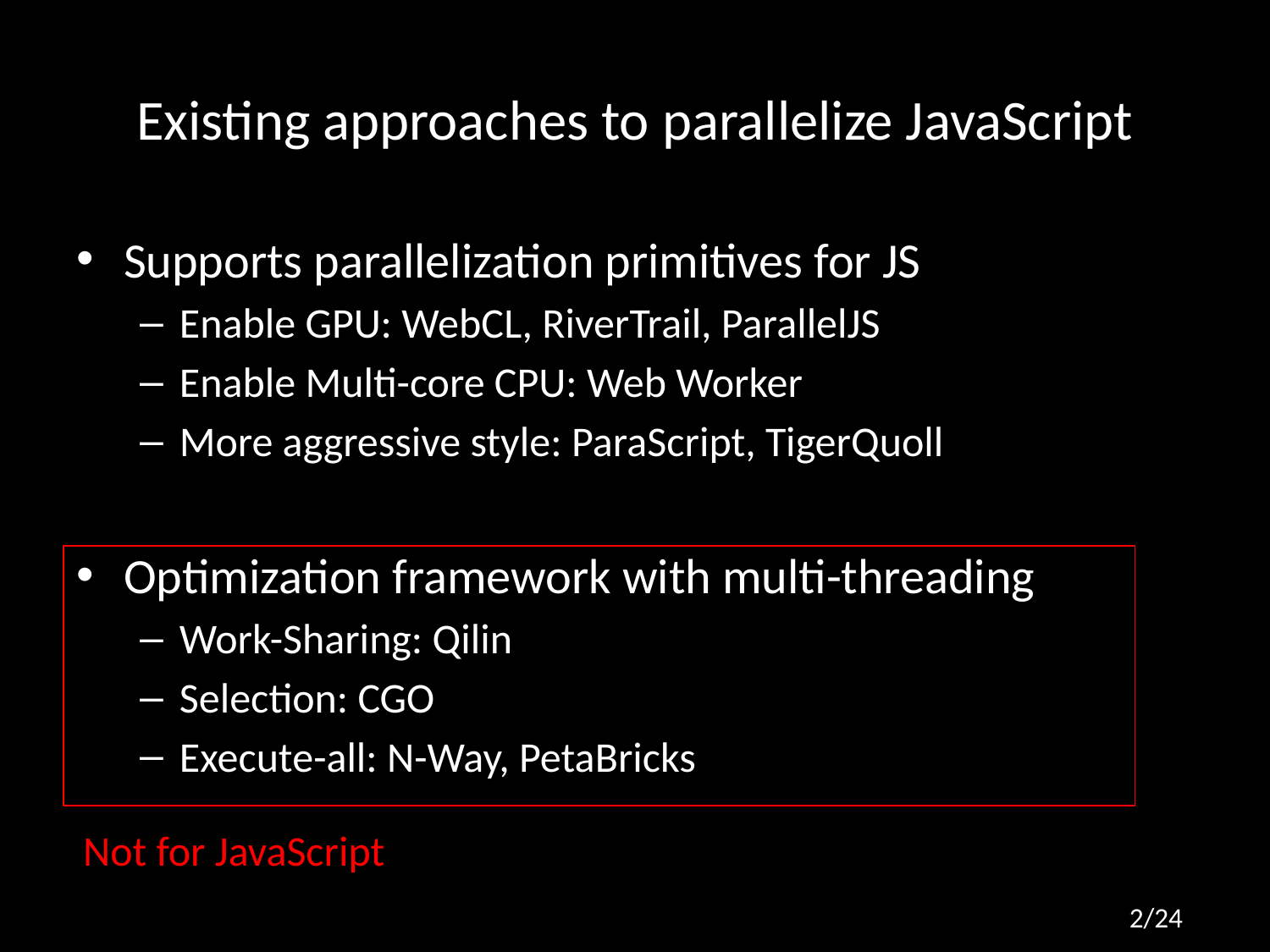

# Existing approaches to parallelize JavaScript
Supports parallelization primitives for JS
Enable GPU: WebCL, RiverTrail, ParallelJS
Enable Multi-core CPU: Web Worker
More aggressive style: ParaScript, TigerQuoll

Optimization framework with multi-threading
Work-Sharing: Qilin
Selection: CGO
Execute-all: N-Way, PetaBricks

Not for JavaScript
2/24